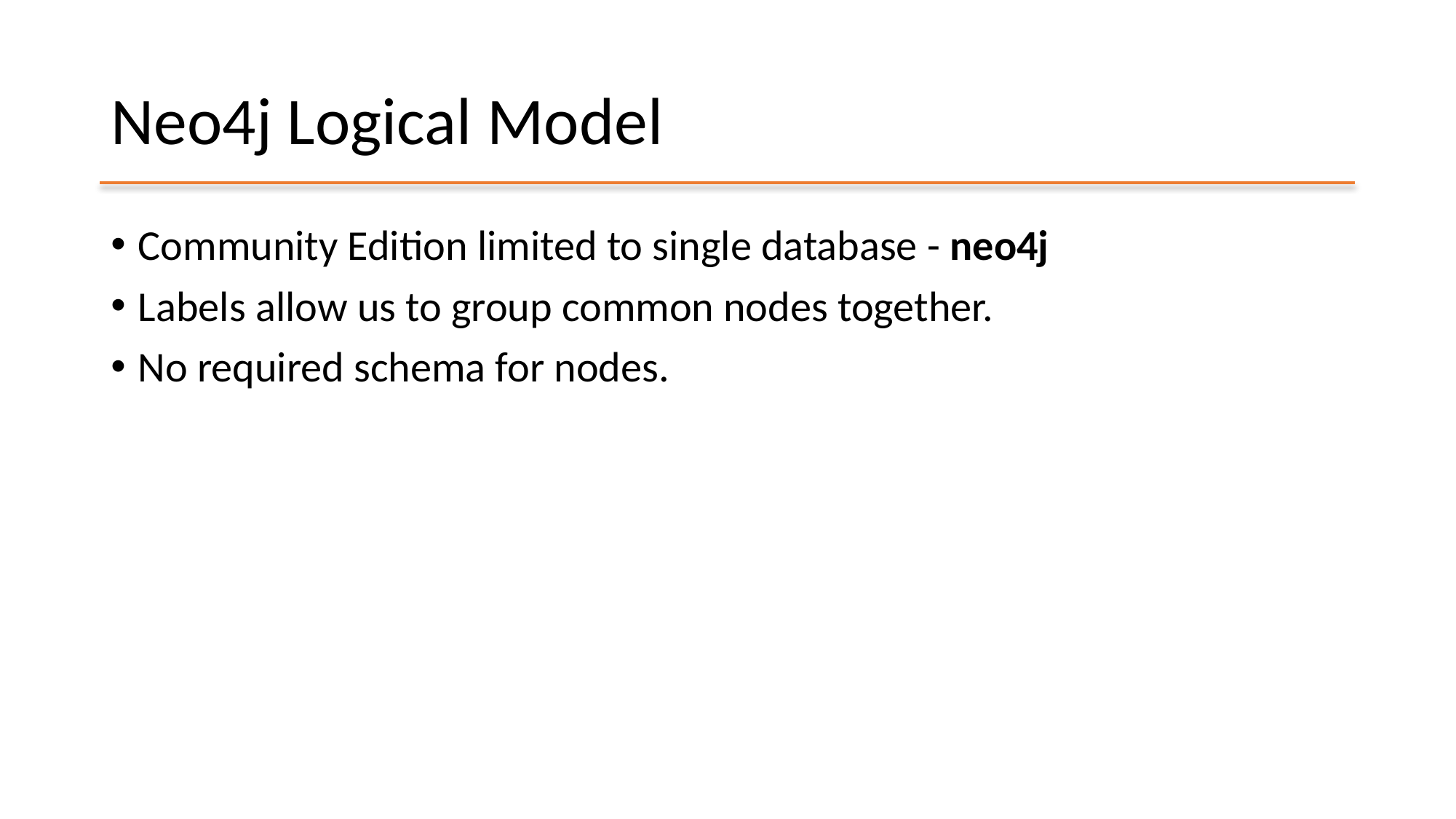

# Neo4j Logical Model
Community Edition limited to single database - neo4j
Labels allow us to group common nodes together.
No required schema for nodes.